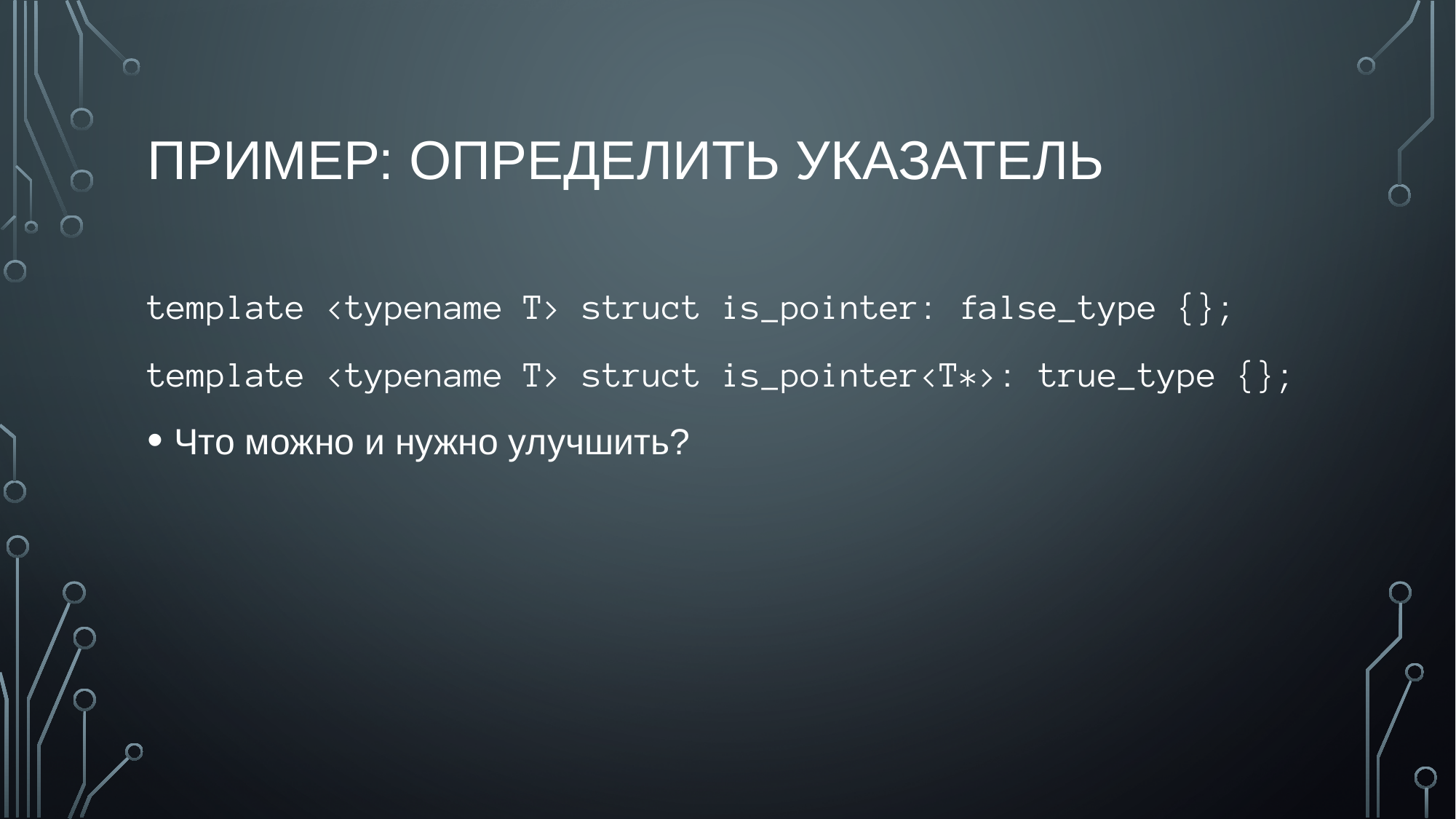

# пример: определить указатель
template <typename T> struct is_pointer: false_type {};
template <typename T> struct is_pointer<T*>: true_type {};
Что можно и нужно улучшить?